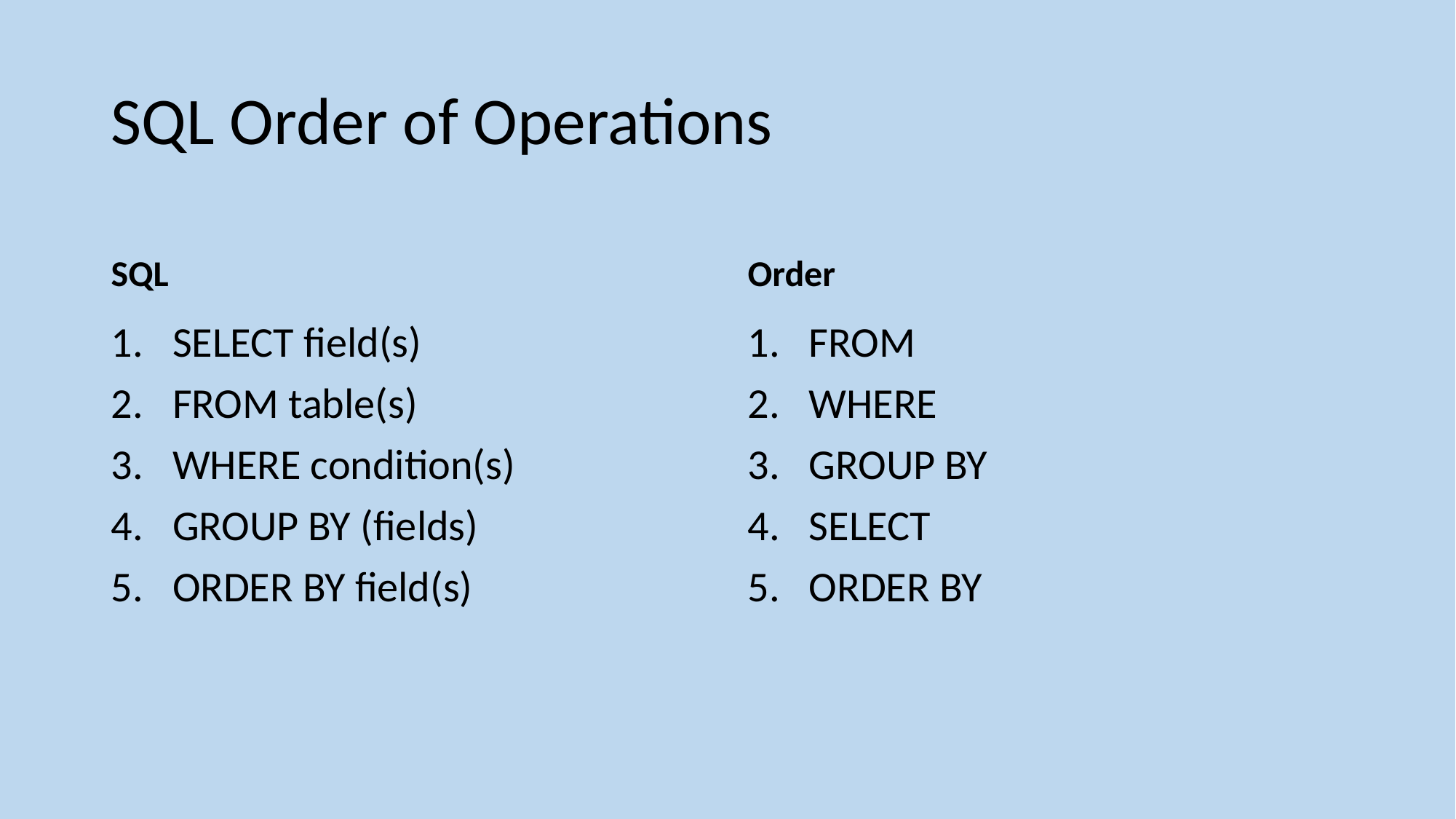

# SQL Order of Operations
SQL
Order
SELECT field(s)
FROM table(s)
WHERE condition(s)
GROUP BY (fields)
ORDER BY field(s)
FROM
WHERE
GROUP BY
SELECT
ORDER BY